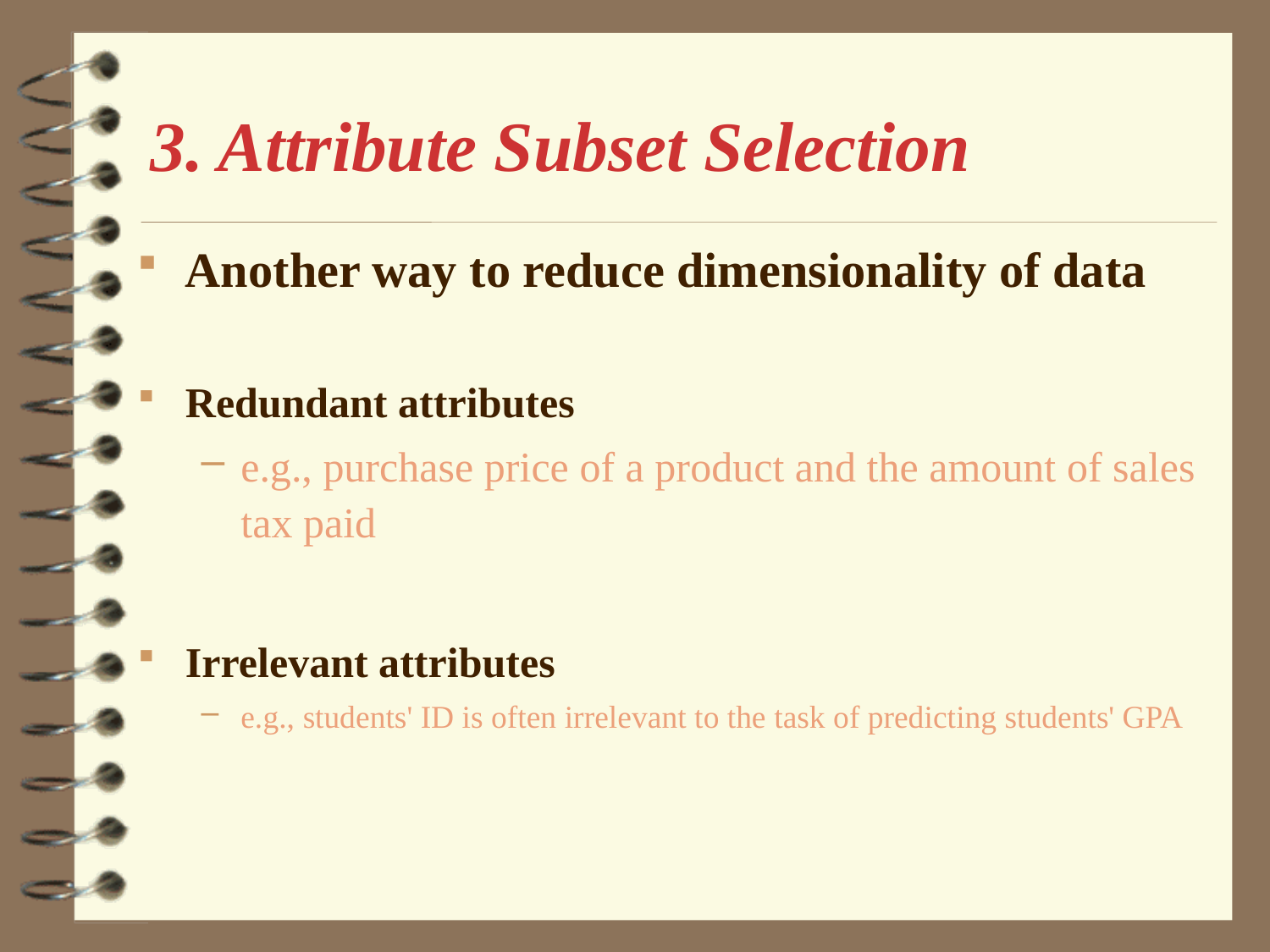

# 3. Attribute Subset Selection
Another way to reduce dimensionality of data

Redundant attributes
e.g., purchase price of a product and the amount of sales tax paid

Irrelevant attributes
e.g., students' ID is often irrelevant to the task of predicting students' GPA